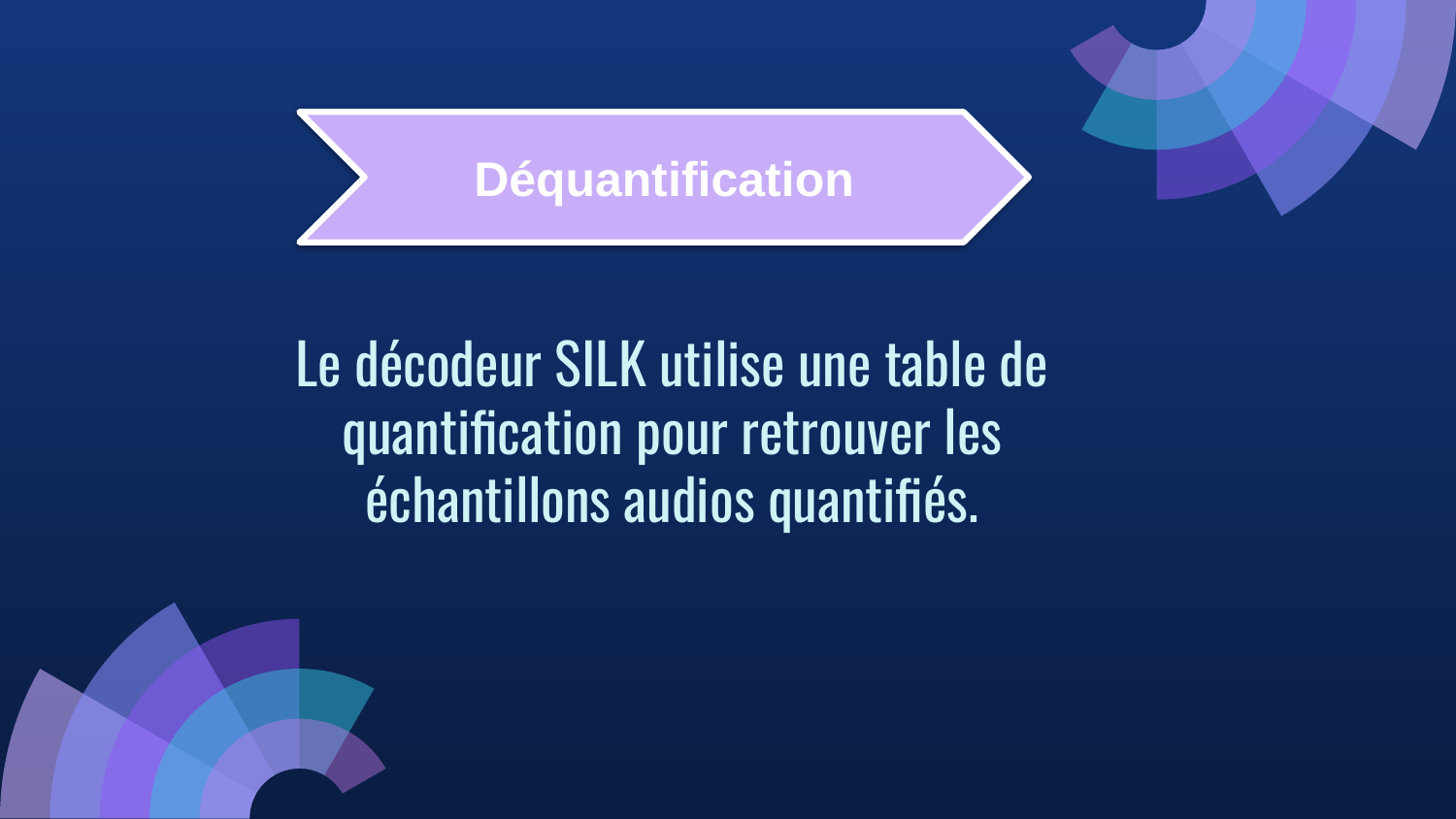

Déquantification
# Le décodeur SILK utilise une table de quantification pour retrouver les échantillons audios quantifiés.